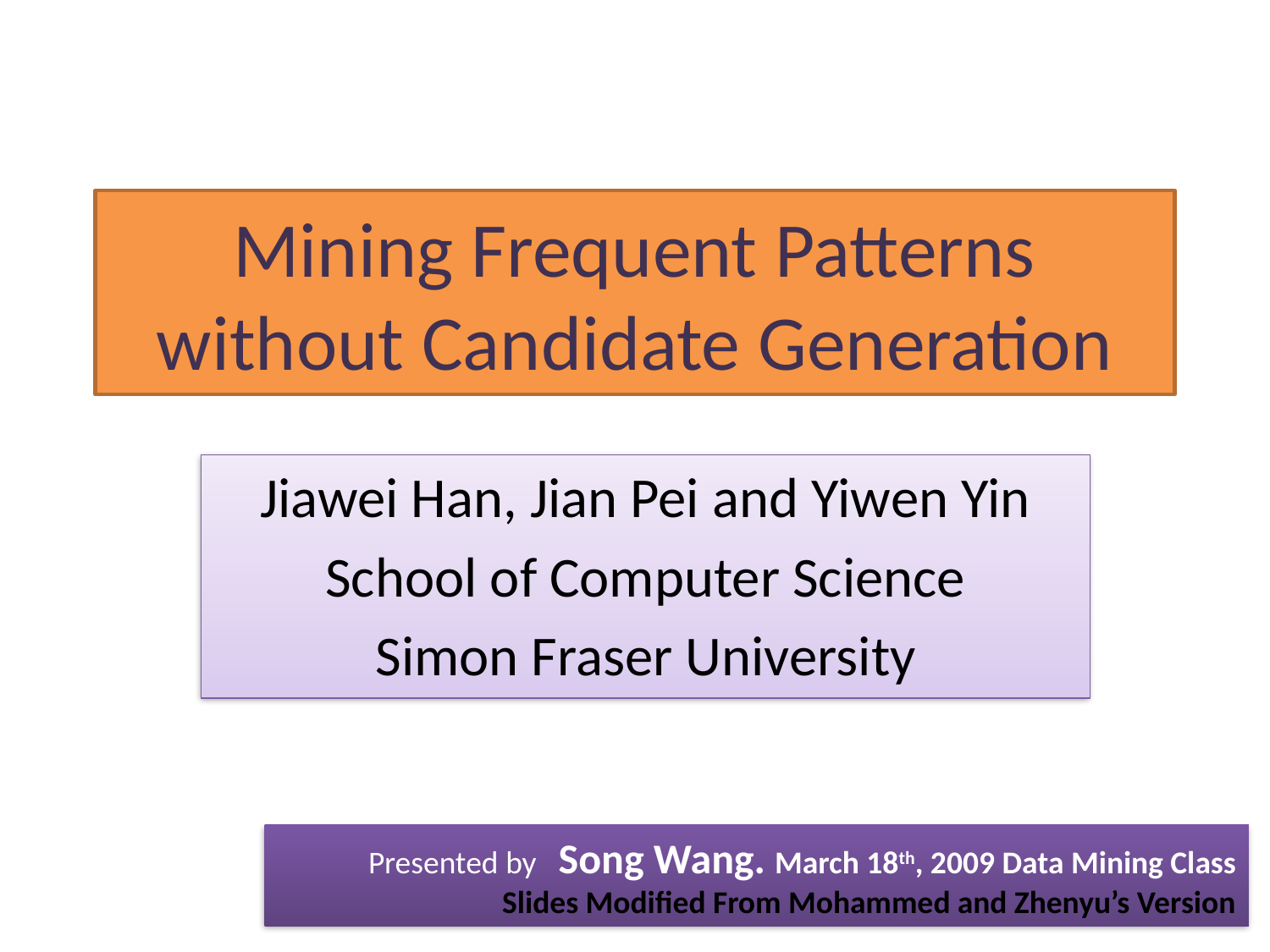

# Mining Frequent Patterns without Candidate Generation
Jiawei Han, Jian Pei and Yiwen Yin
School of Computer Science
Simon Fraser University
Presented by   Song Wang. March 18th, 2009 Data Mining Class
Slides Modified From Mohammed and Zhenyu’s Version